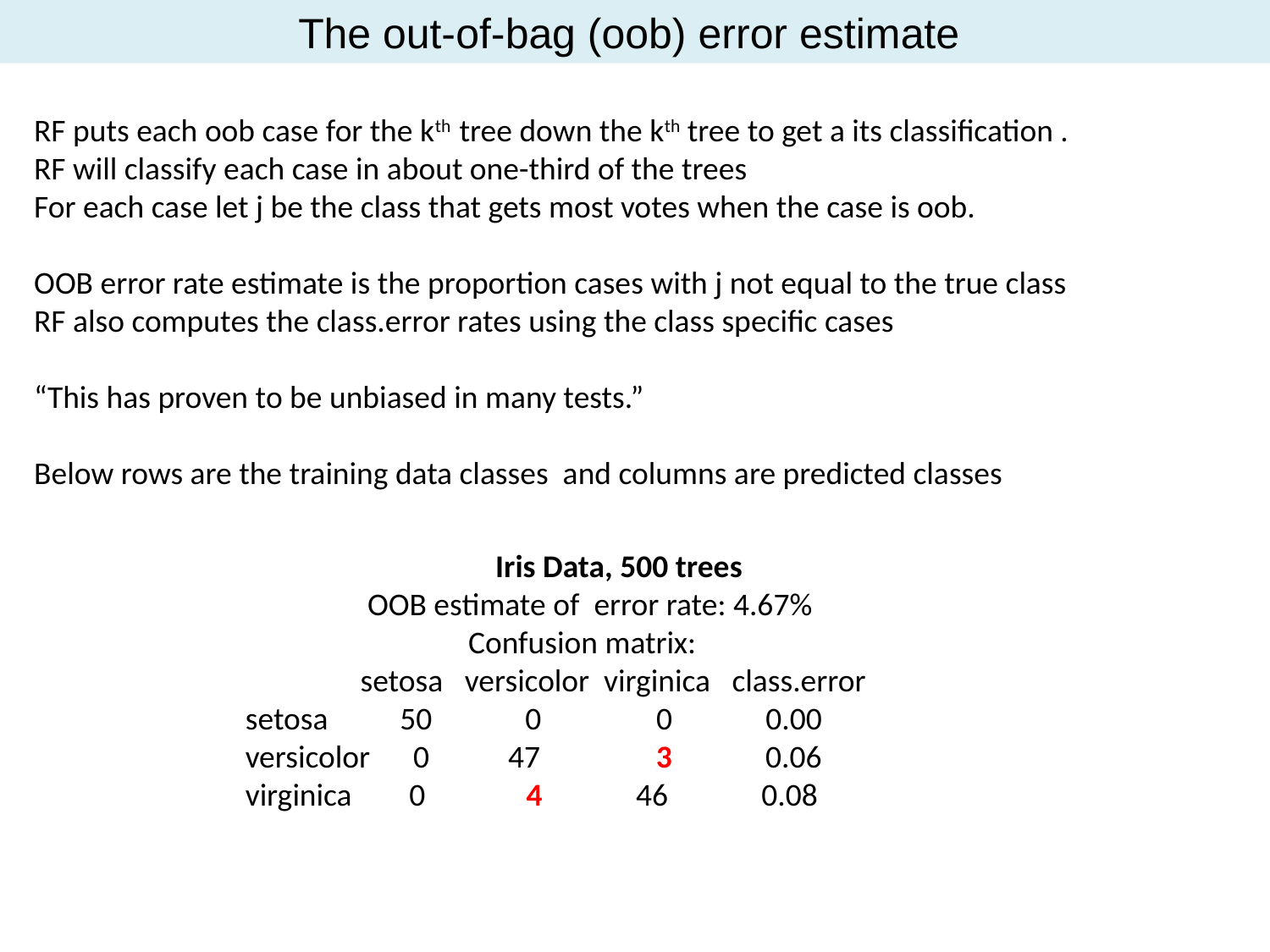

The out-of-bag (oob) error estimate

   RF puts each oob case for the kth  tree down the kth tree to get a its classification .
   RF will classify each case in about one-third of the trees
   For each case let j be the class that gets most votes when the case is oob.

   OOB error rate estimate is the proportion cases with j not equal to the true class
   RF also computes the class.error rates using the class specific cases

   “This has proven to be unbiased in many tests.”

   Below rows are the training data classes  and columns are predicted classes
Iris Data, 500 trees
                 OOB estimate of  error rate: 4.67%
                               Confusion matrix:
                setosa   versicolor  virginica   class.error
setosa          50             0                0             0.00
versicolor      0           47                3             0.06
virginica        0              4             46             0.08